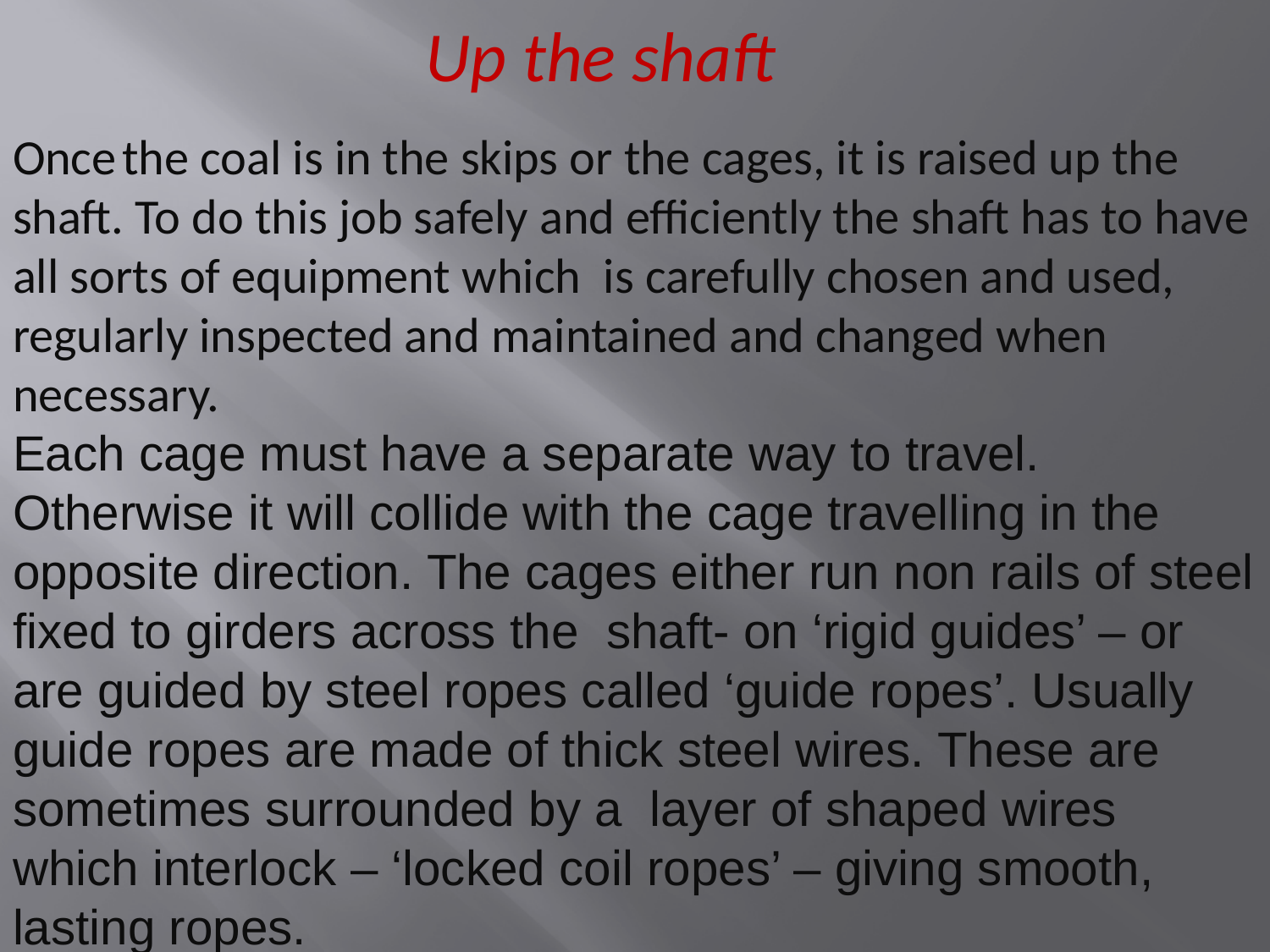

Up the shaft

Once the coal is in the skips or the cages, it is raised up the shaft. To do this job safely and efficiently the shaft has to have all sorts of equipment which  is carefully chosen and used, regularly inspected and maintained and changed when necessary.
Each cage must have a separate way to travel. Otherwise it will collide with the cage travelling in the opposite direction. The cages either run non rails of steel fixed to girders across the  shaft- on ‘rigid guides’ – or are guided by steel ropes called ‘guide ropes’. Usually guide ropes are made of thick steel wires. These are sometimes surrounded by a  layer of shaped wires which interlock – ‘locked coil ropes’ – giving smooth, lasting ropes.